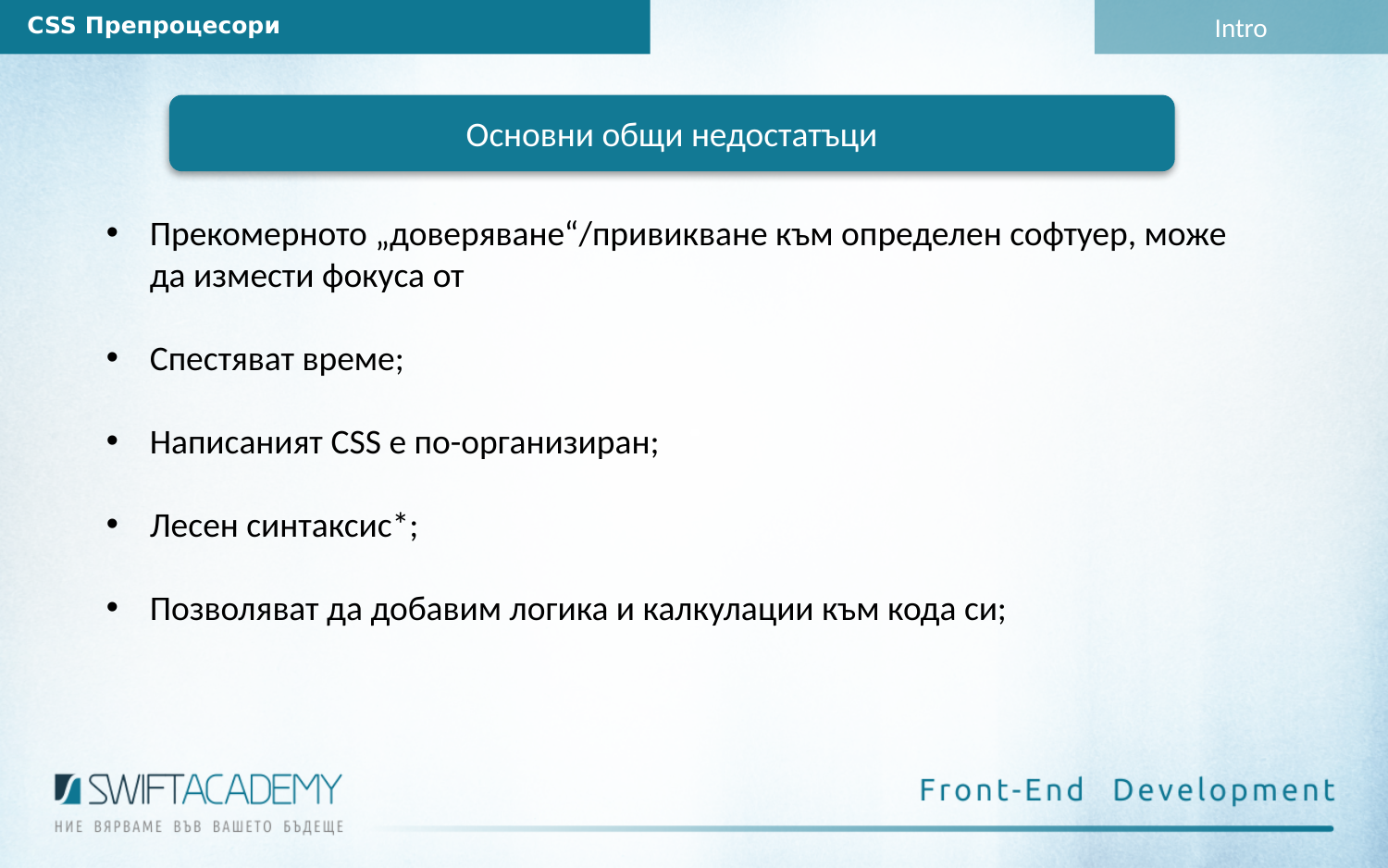

Intro
CSS Препроцесори
Основни общи недостатъци
Прекомерното „доверяване“/привикване към определен софтуер, може да измести фокуса от

Спестяват време;

Написаният CSS е по-организиран;

Лесен синтаксис*;

Позволяват да добавим логика и калкулации към кода си;